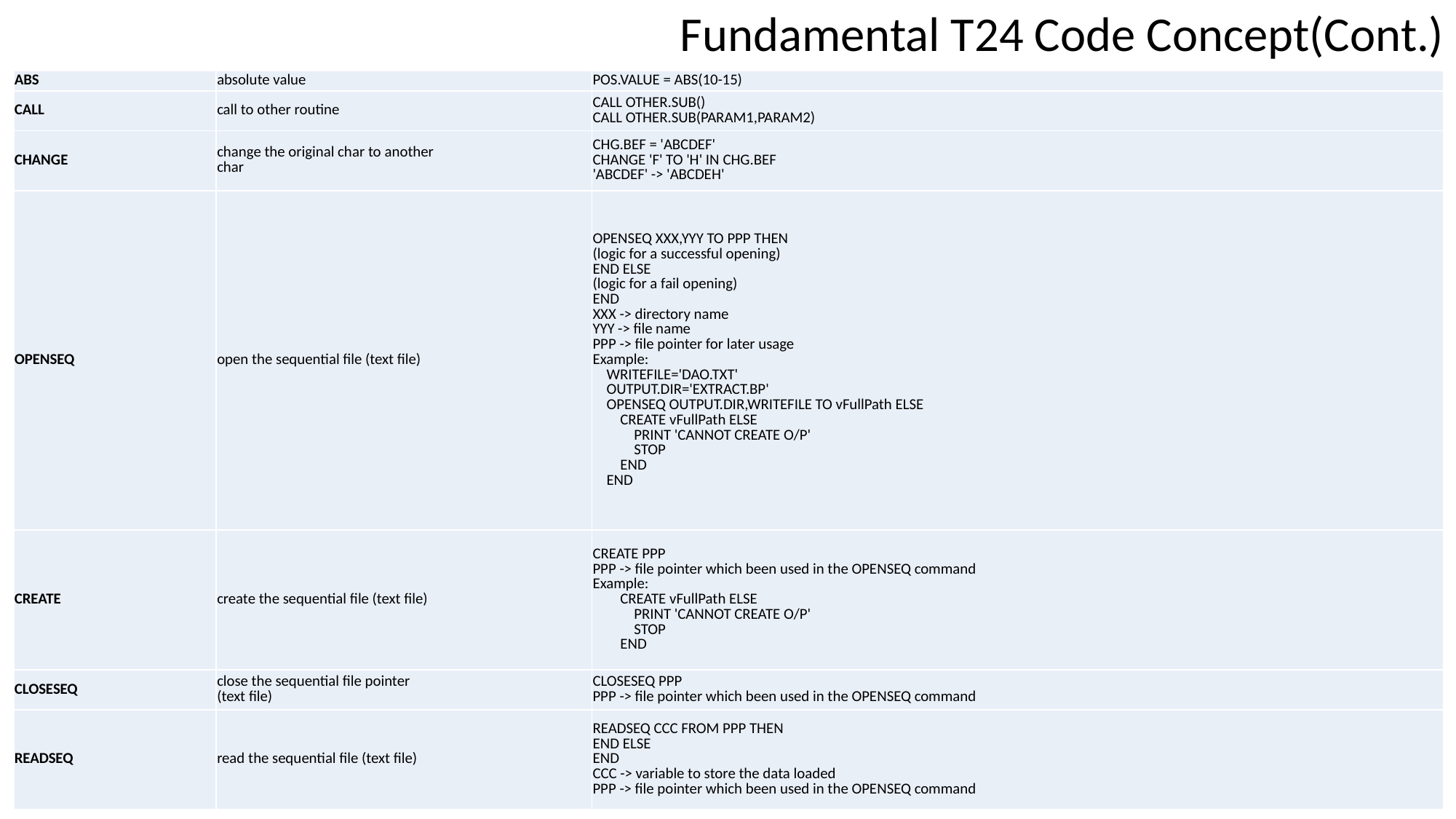

# Fundamental T24 Code Concept(Cont.)
| ABS | absolute value | POS.VALUE = ABS(10-15) |
| --- | --- | --- |
| CALL | call to other routine | CALL OTHER.SUB() CALL OTHER.SUB(PARAM1,PARAM2) |
| CHANGE | change the original char to another char | CHG.BEF = 'ABCDEF' CHANGE 'F' TO 'H' IN CHG.BEF 'ABCDEF' -> 'ABCDEH' |
| OPENSEQ | open the sequential file (text file) | OPENSEQ XXX,YYY TO PPP THEN (logic for a successful opening) END ELSE (logic for a fail opening) END XXX -> directory name YYY -> file name PPP -> file pointer for later usage Example: WRITEFILE='DAO.TXT' OUTPUT.DIR='EXTRACT.BP' OPENSEQ OUTPUT.DIR,WRITEFILE TO vFullPath ELSE CREATE vFullPath ELSE PRINT 'CANNOT CREATE O/P' STOP END END |
| CREATE | create the sequential file (text file) | CREATE PPP PPP -> file pointer which been used in the OPENSEQ command Example: CREATE vFullPath ELSE PRINT 'CANNOT CREATE O/P' STOP END |
| CLOSESEQ | close the sequential file pointer (text file) | CLOSESEQ PPP PPP -> file pointer which been used in the OPENSEQ command |
| READSEQ | read the sequential file (text file) | READSEQ CCC FROM PPP THEN END ELSE END CCC -> variable to store the data loaded PPP -> file pointer which been used in the OPENSEQ command |